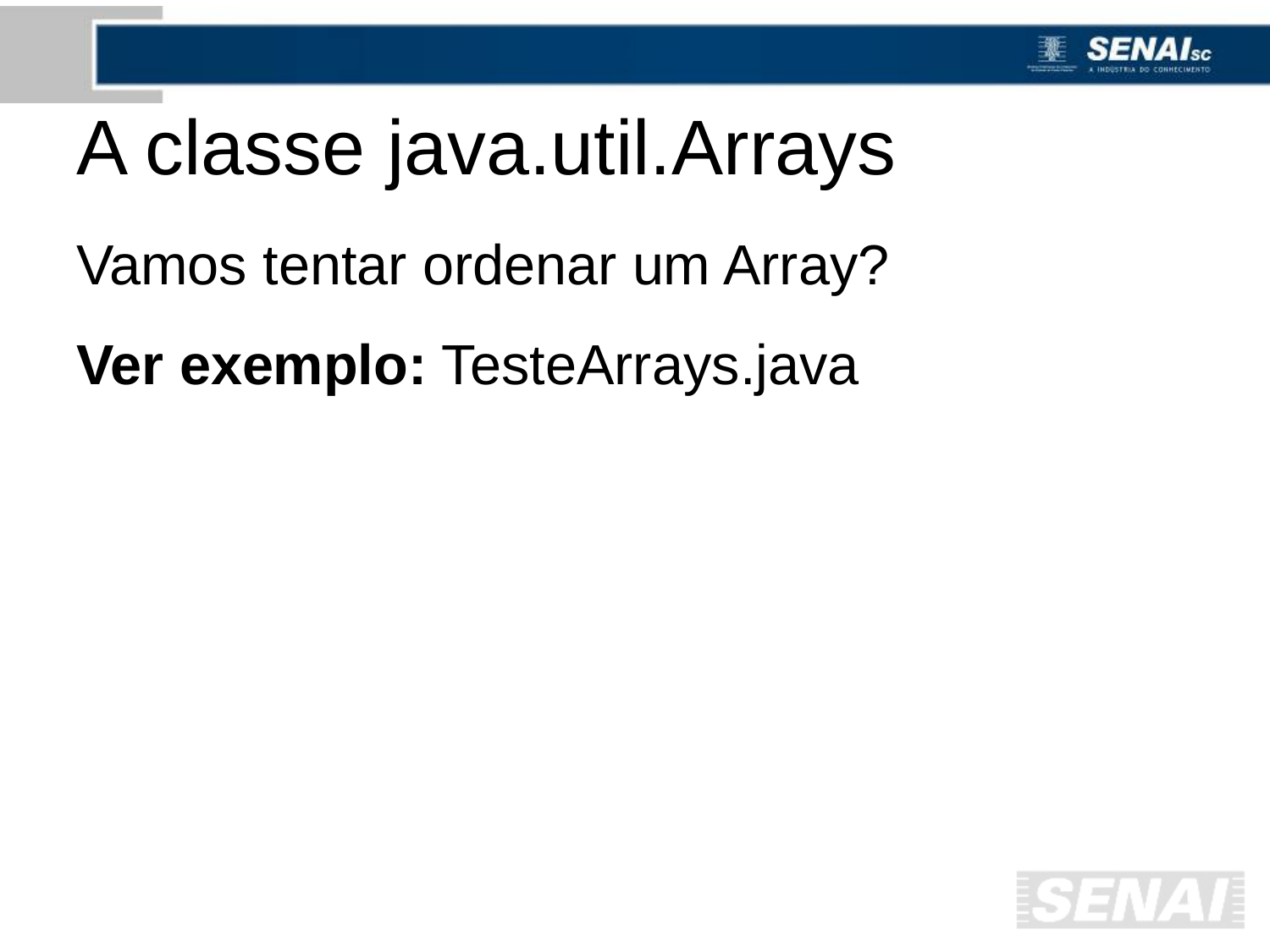

# A classe java.util.Arrays
Vamos tentar ordenar um Array?
Ver exemplo: TesteArrays.java